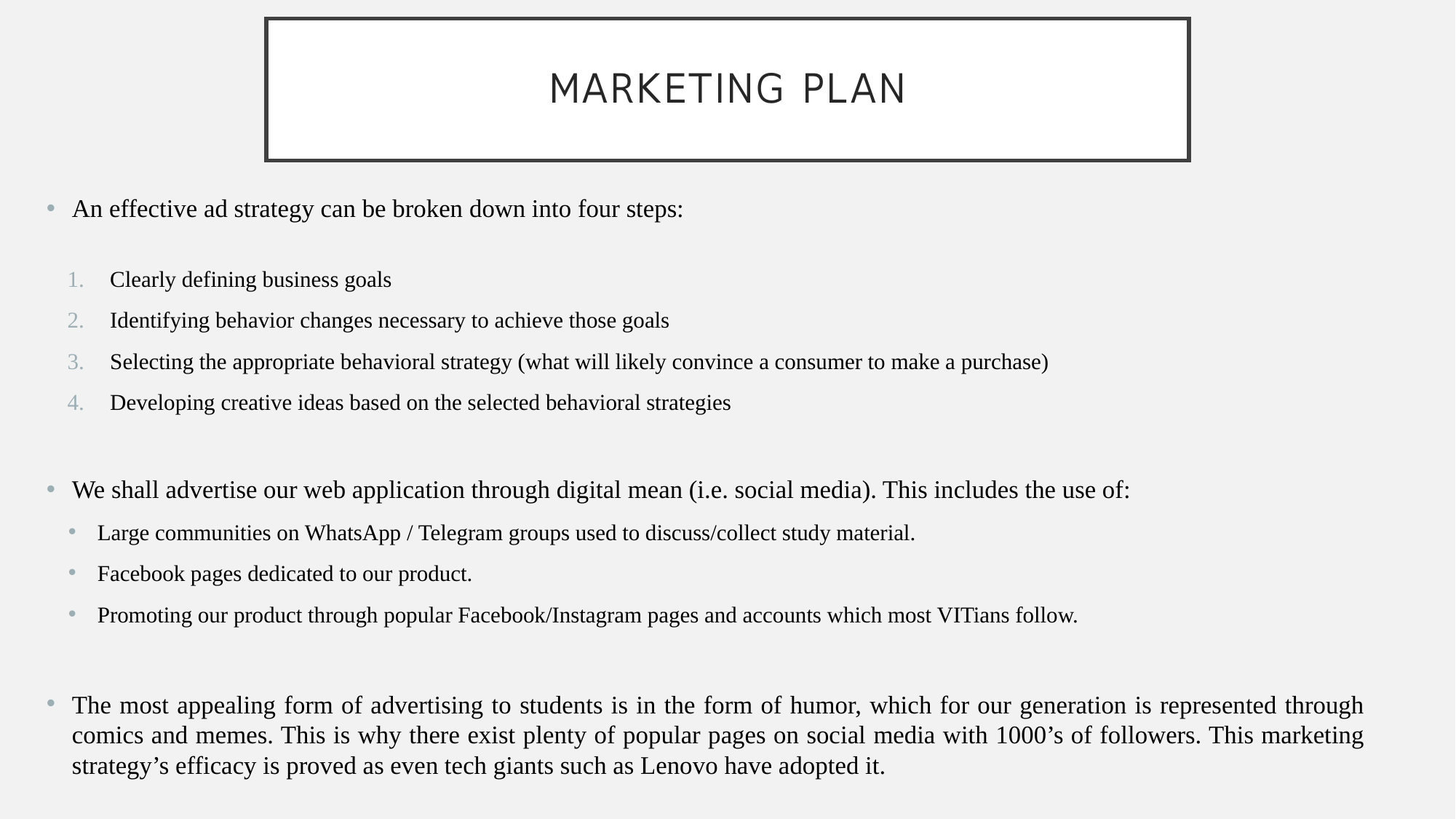

# Marketing Plan
An effective ad strategy can be broken down into four steps:

Clearly defining business goals
Identifying behavior changes necessary to achieve those goals
Selecting the appropriate behavioral strategy (what will likely convince a consumer to make a purchase)
Developing creative ideas based on the selected behavioral strategies

We shall advertise our web application through digital mean (i.e. social media). This includes the use of:
Large communities on WhatsApp / Telegram groups used to discuss/collect study material.
Facebook pages dedicated to our product.
Promoting our product through popular Facebook/Instagram pages and accounts which most VITians follow.

The most appealing form of advertising to students is in the form of humor, which for our generation is represented through comics and memes. This is why there exist plenty of popular pages on social media with 1000’s of followers. This marketing strategy’s efficacy is proved as even tech giants such as Lenovo have adopted it.